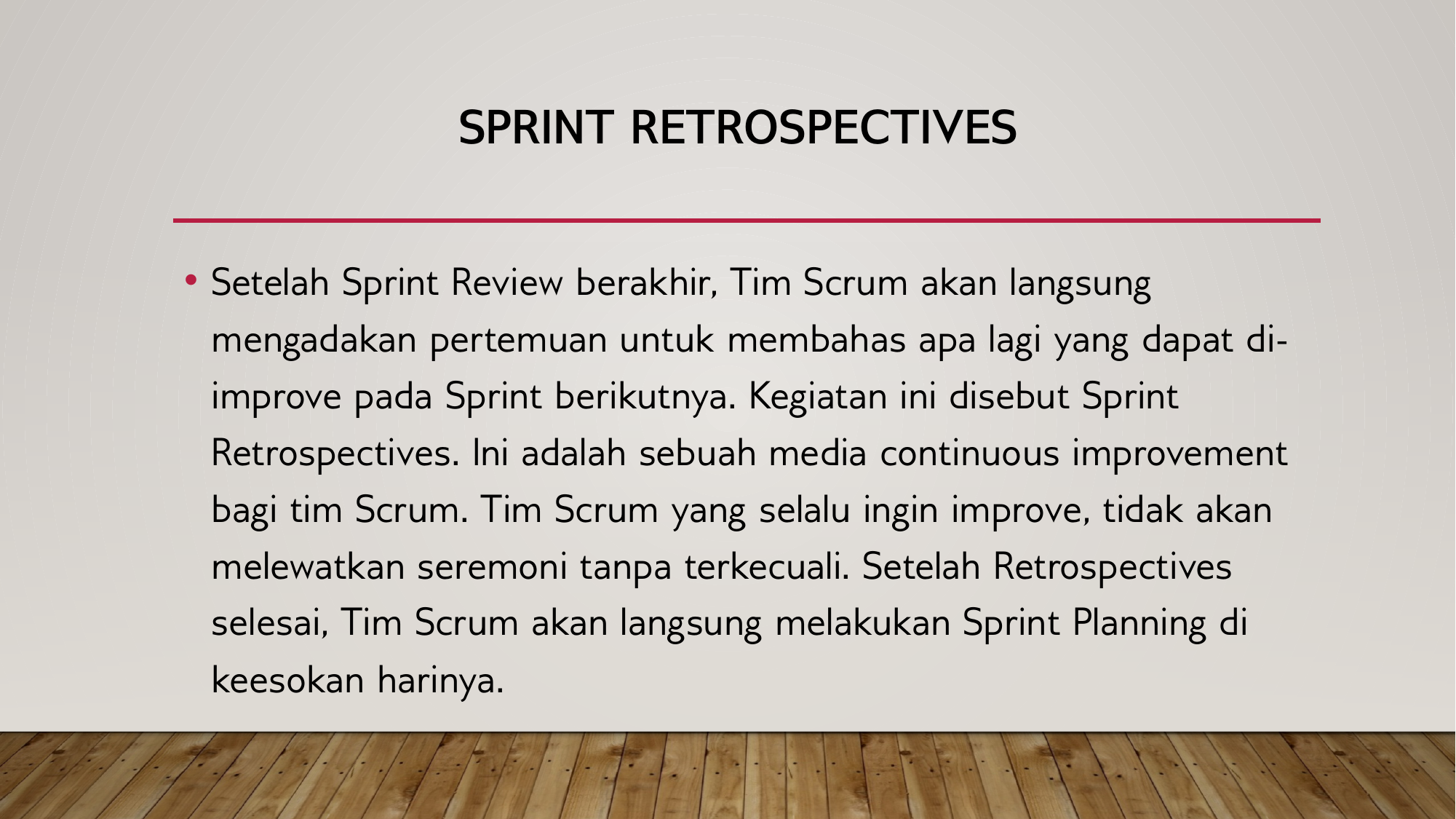

# Sprint Retrospectives
Setelah Sprint Review berakhir, Tim Scrum akan langsung mengadakan pertemuan untuk membahas apa lagi yang dapat di-improve pada Sprint berikutnya. Kegiatan ini disebut Sprint Retrospectives. Ini adalah sebuah media continuous improvement bagi tim Scrum. Tim Scrum yang selalu ingin improve, tidak akan melewatkan seremoni tanpa terkecuali. Setelah Retrospectives selesai, Tim Scrum akan langsung melakukan Sprint Planning di keesokan harinya.